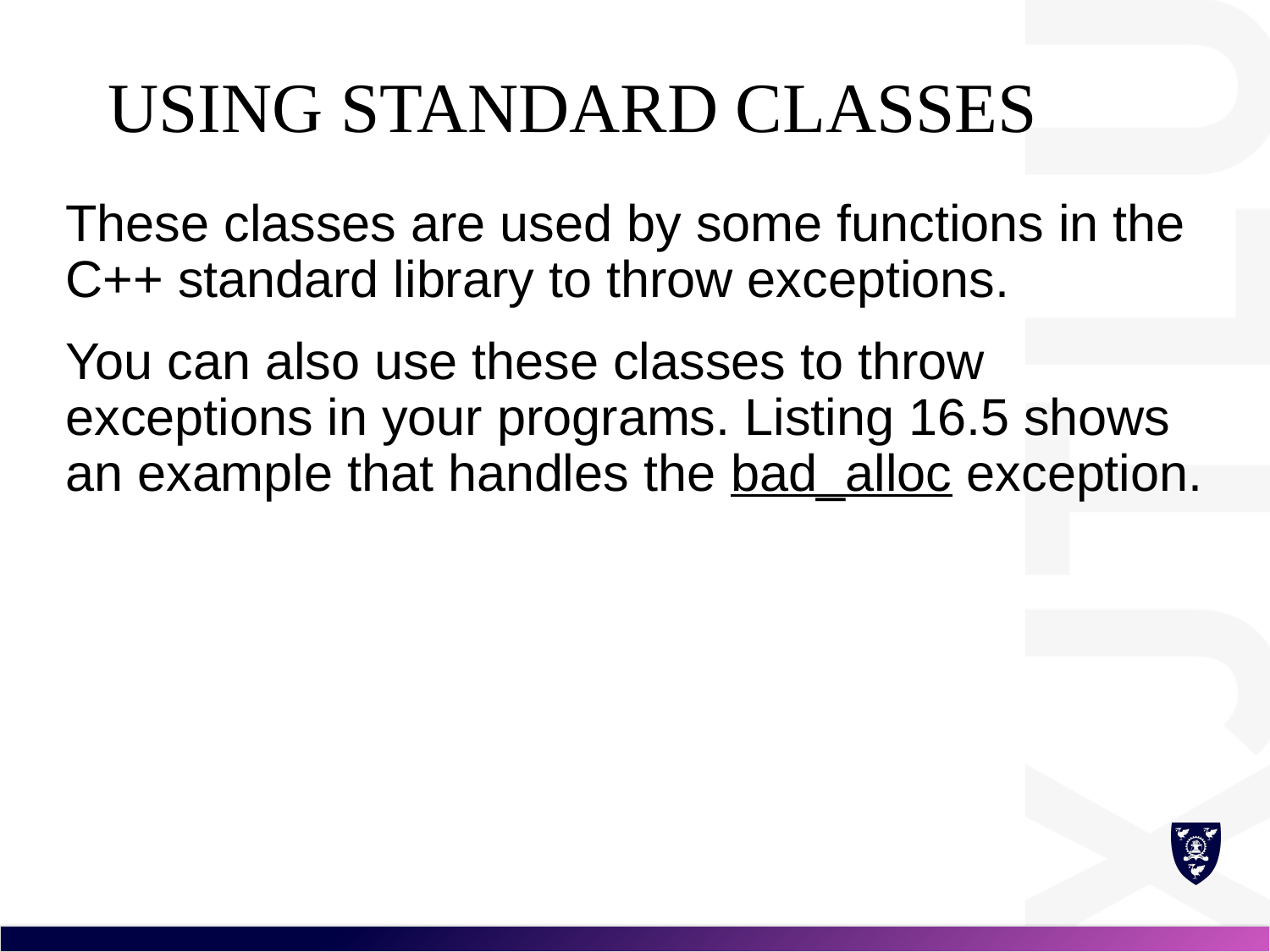

# Using Standard Classes
These classes are used by some functions in the C++ standard library to throw exceptions.
You can also use these classes to throw exceptions in your programs. Listing 16.5 shows an example that handles the bad_alloc exception.
15